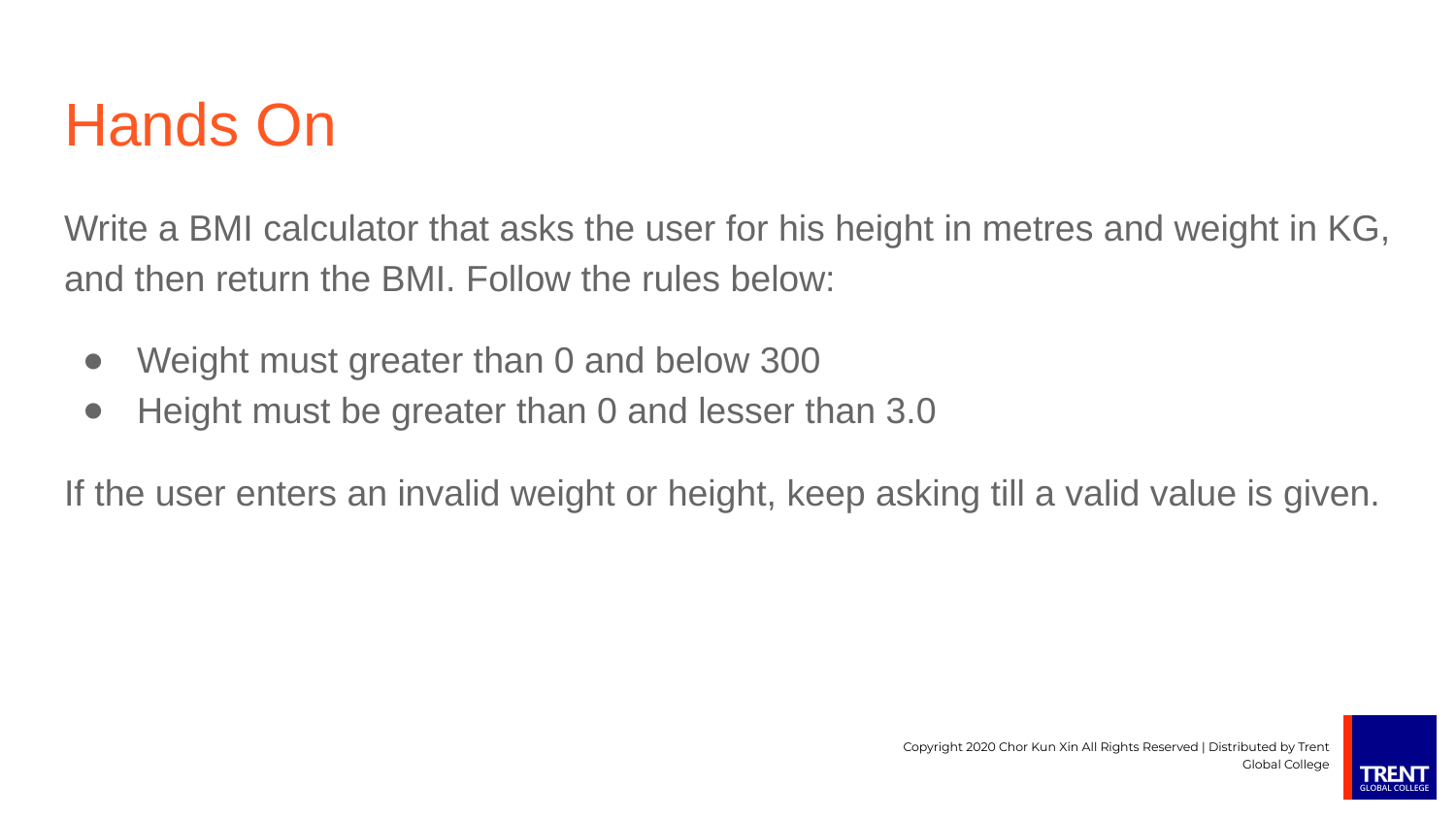

# Hands On
Write a BMI calculator that asks the user for his height in metres and weight in KG, and then return the BMI. Follow the rules below:
Weight must greater than 0 and below 300
Height must be greater than 0 and lesser than 3.0
If the user enters an invalid weight or height, keep asking till a valid value is given.